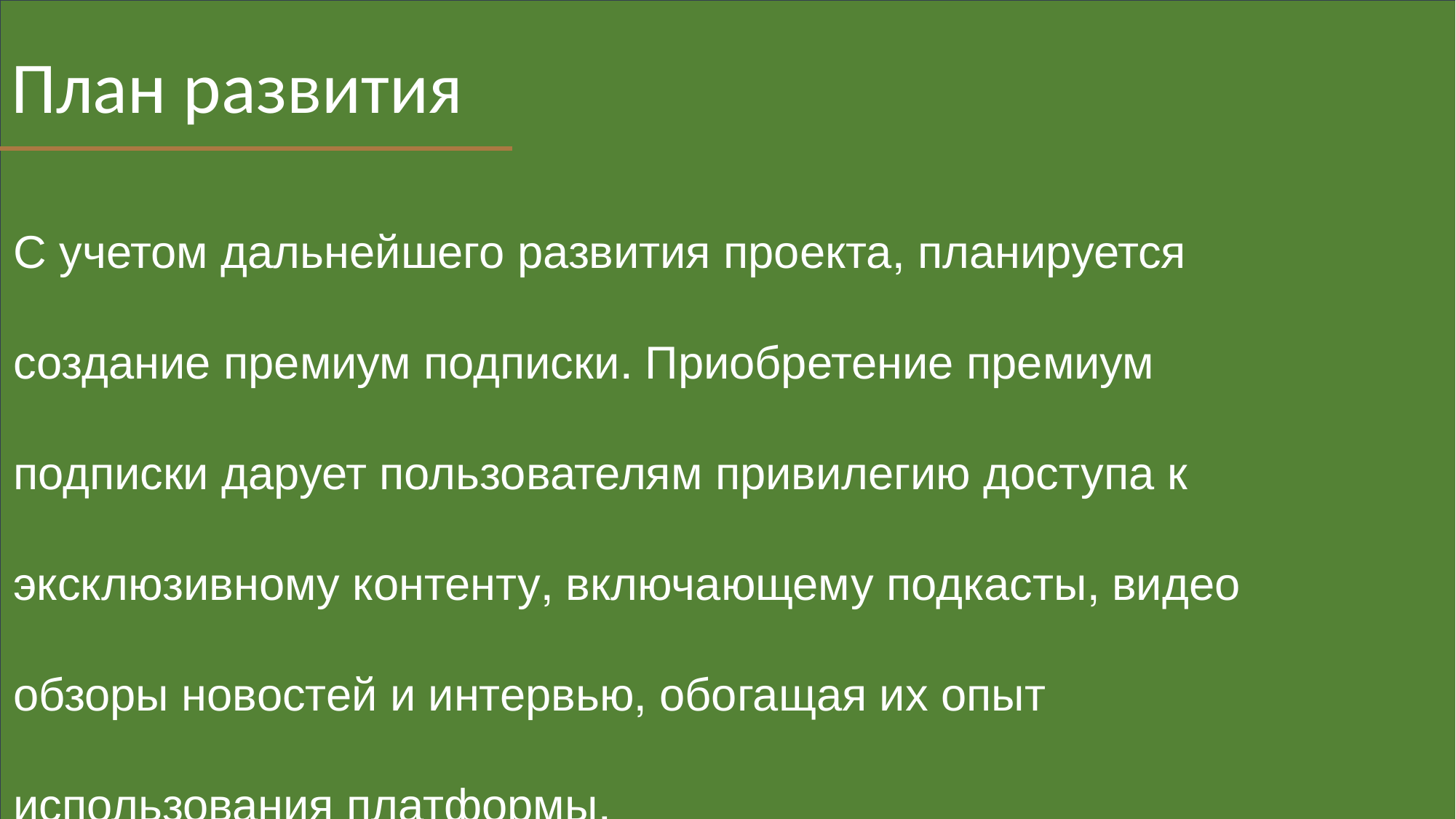

# План развития

С учетом дальнейшего развития проекта, планируется создание премиум подписки. Приобретение премиум подписки дарует пользователям привилегию доступа к эксклюзивному контенту, включающему подкасты, видео обзоры новостей и интервью, обогащая их опыт использования платформы.